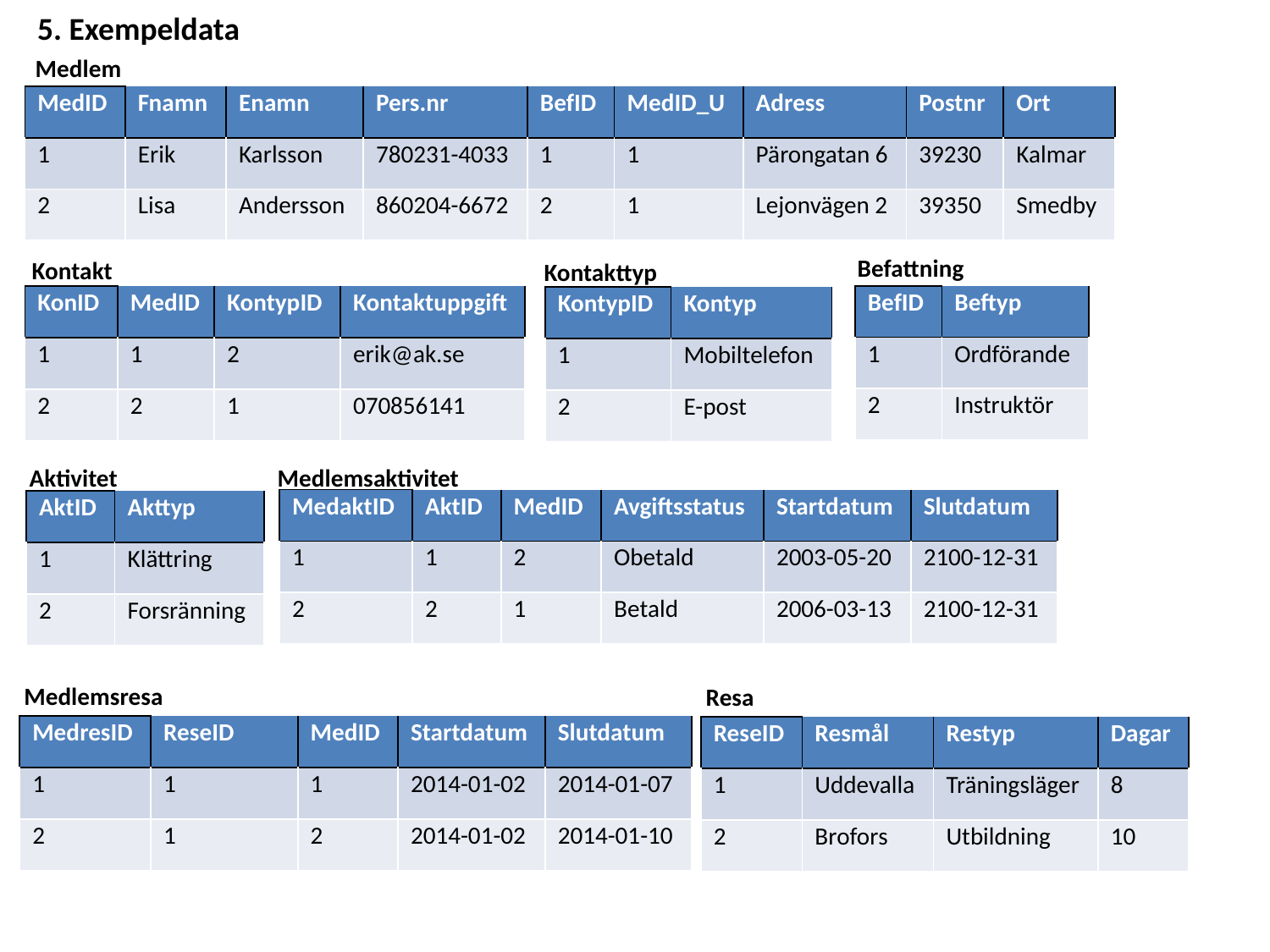

5. Exempeldata
Medlem
| MedID | Fnamn | Enamn | Pers.nr | BefID | MedID\_U | Adress | Postnr | Ort |
| --- | --- | --- | --- | --- | --- | --- | --- | --- |
| 1 | Erik | Karlsson | 780231-4033 | 1 | 1 | Pärongatan 6 | 39230 | Kalmar |
| 2 | Lisa | Andersson | 860204-6672 | 2 | 1 | Lejonvägen 2 | 39350 | Smedby |
Befattning
Kontakt
Kontakttyp
| BefID | Beftyp |
| --- | --- |
| 1 | Ordförande |
| 2 | Instruktör |
| KonID | MedID | KontypID | Kontaktuppgift |
| --- | --- | --- | --- |
| 1 | 1 | 2 | erik@ak.se |
| 2 | 2 | 1 | 070856141 |
| KontypID | Kontyp |
| --- | --- |
| 1 | Mobiltelefon |
| 2 | E-post |
Aktivitet
Medlemsaktivitet
| MedaktID | AktID | MedID | Avgiftsstatus | Startdatum | Slutdatum |
| --- | --- | --- | --- | --- | --- |
| 1 | 1 | 2 | Obetald | 2003-05-20 | 2100-12-31 |
| 2 | 2 | 1 | Betald | 2006-03-13 | 2100-12-31 |
| AktID | Akttyp |
| --- | --- |
| 1 | Klättring |
| 2 | Forsränning |
Medlemsresa
Resa
| MedresID | ReseID | MedID | Startdatum | Slutdatum |
| --- | --- | --- | --- | --- |
| 1 | 1 | 1 | 2014-01-02 | 2014-01-07 |
| 2 | 1 | 2 | 2014-01-02 | 2014-01-10 |
| ReseID | Resmål | Restyp | Dagar |
| --- | --- | --- | --- |
| 1 | Uddevalla | Träningsläger | 8 |
| 2 | Brofors | Utbildning | 10 |